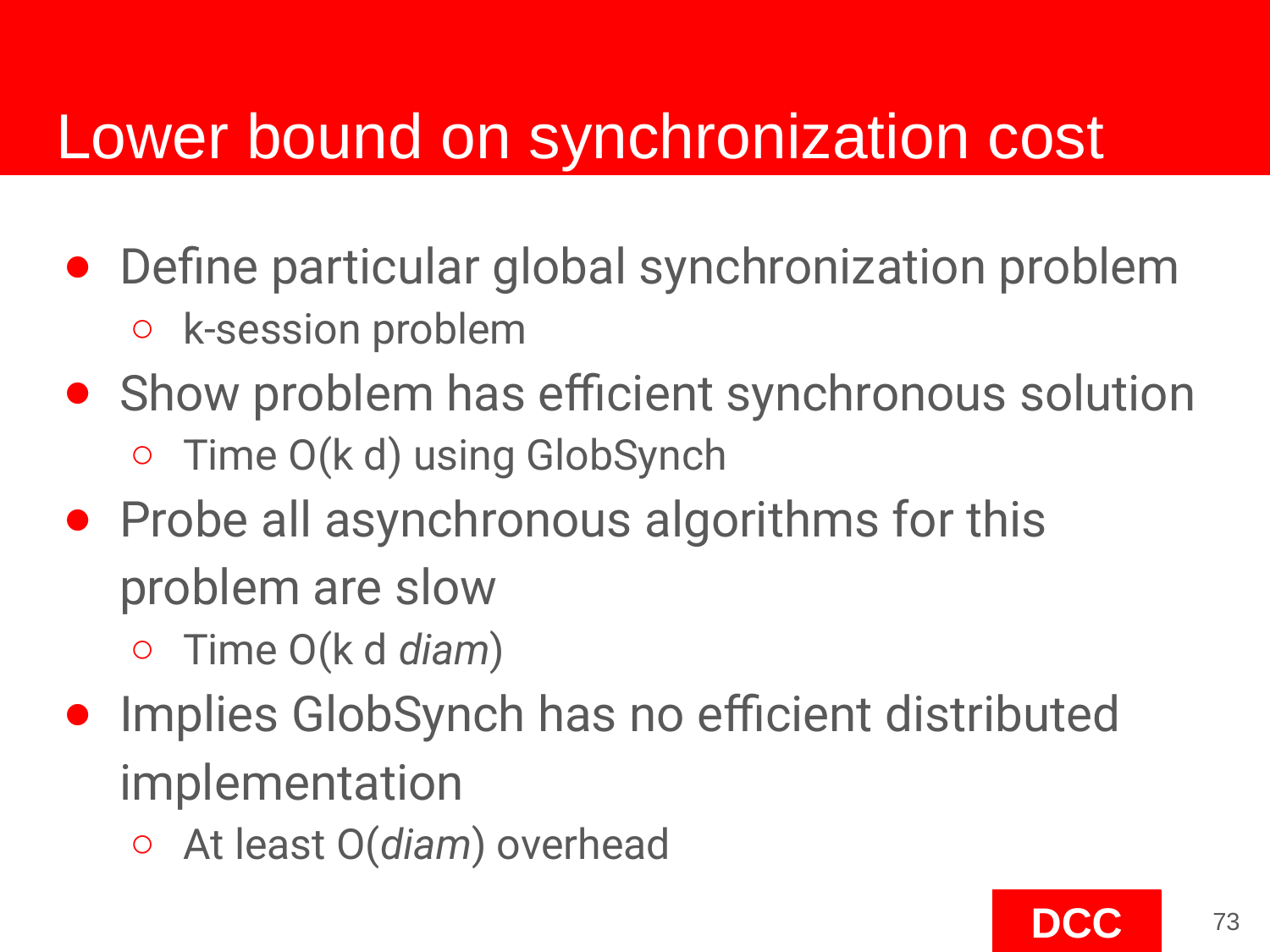

# Lower bound on synchronization cost
Define particular global synchronization problem
k-session problem
Show problem has efficient synchronous solution
Time O(k d) using GlobSynch
Probe all asynchronous algorithms for this problem are slow
Time O(k d diam)
Implies GlobSynch has no efficient distributed implementation
At least O(diam) overhead
73